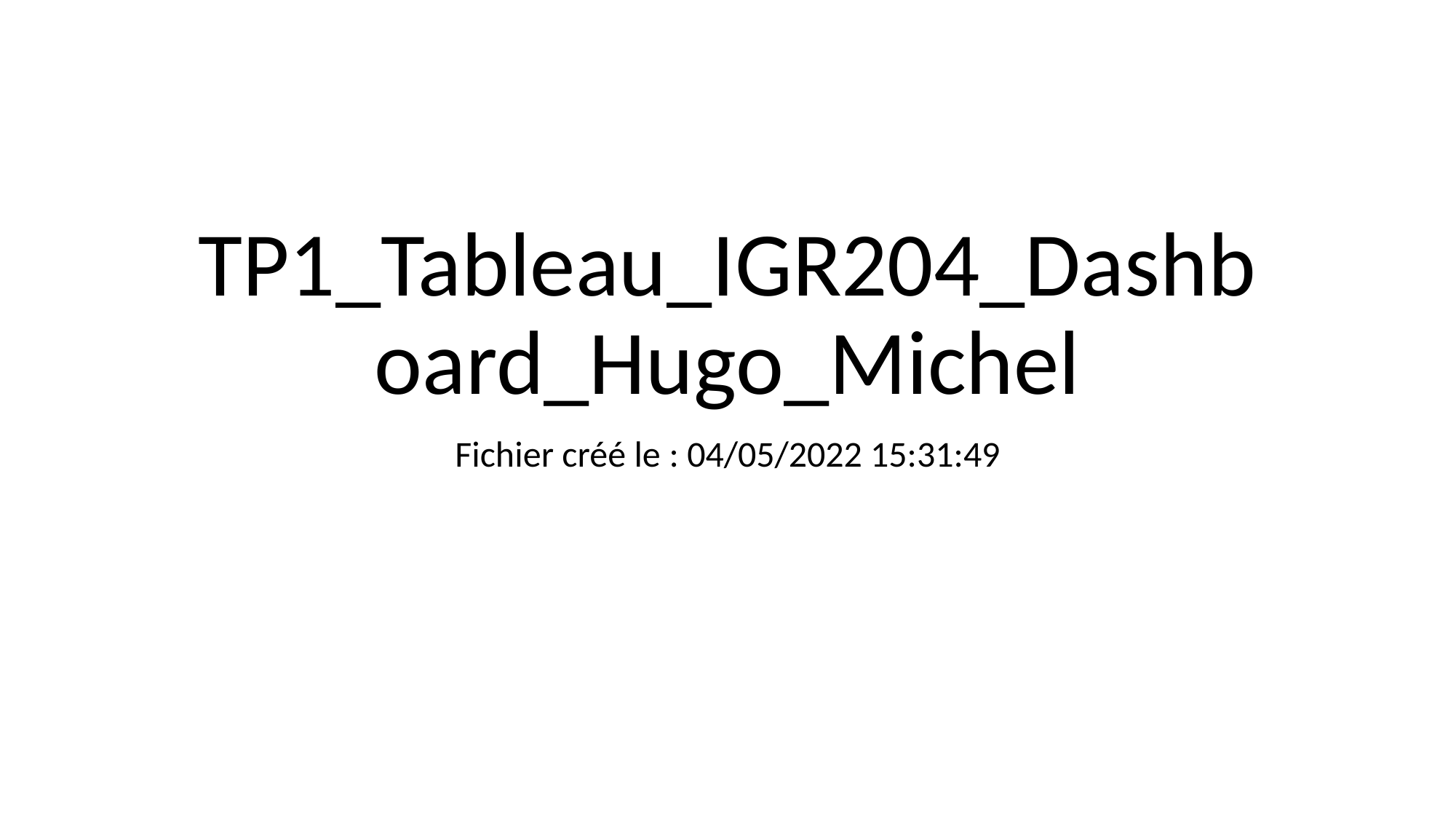

# TP1_Tableau_IGR204_Dashboard_Hugo_Michel
Fichier créé le : 04/05/2022 15:31:49